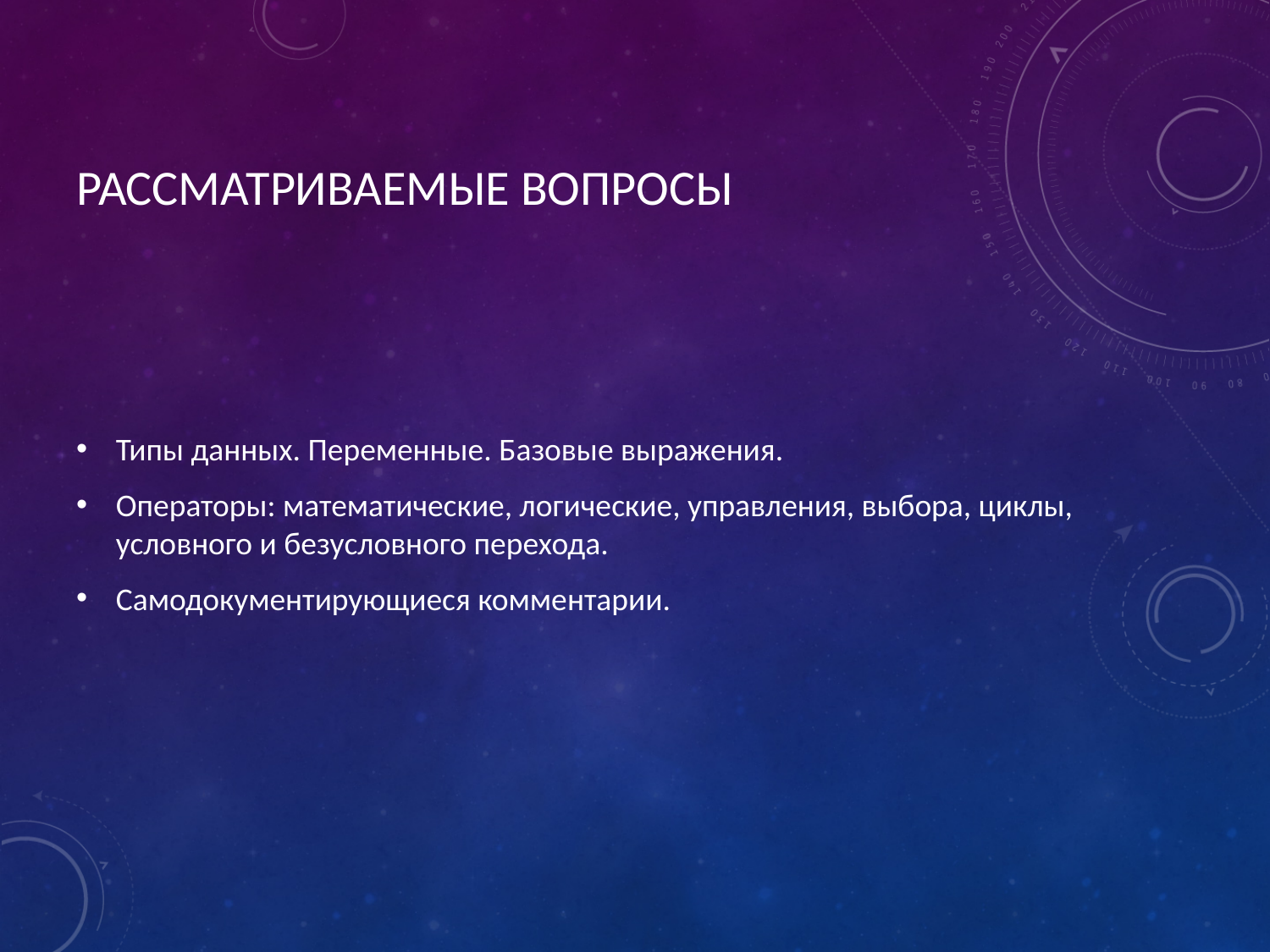

# Рассматриваемые вопросы
Типы данных. Переменные. Базовые выражения.
Операторы: математические, логические, управления, выбора, циклы, условного и безусловного перехода.
Самодокументирующиеся комментарии.